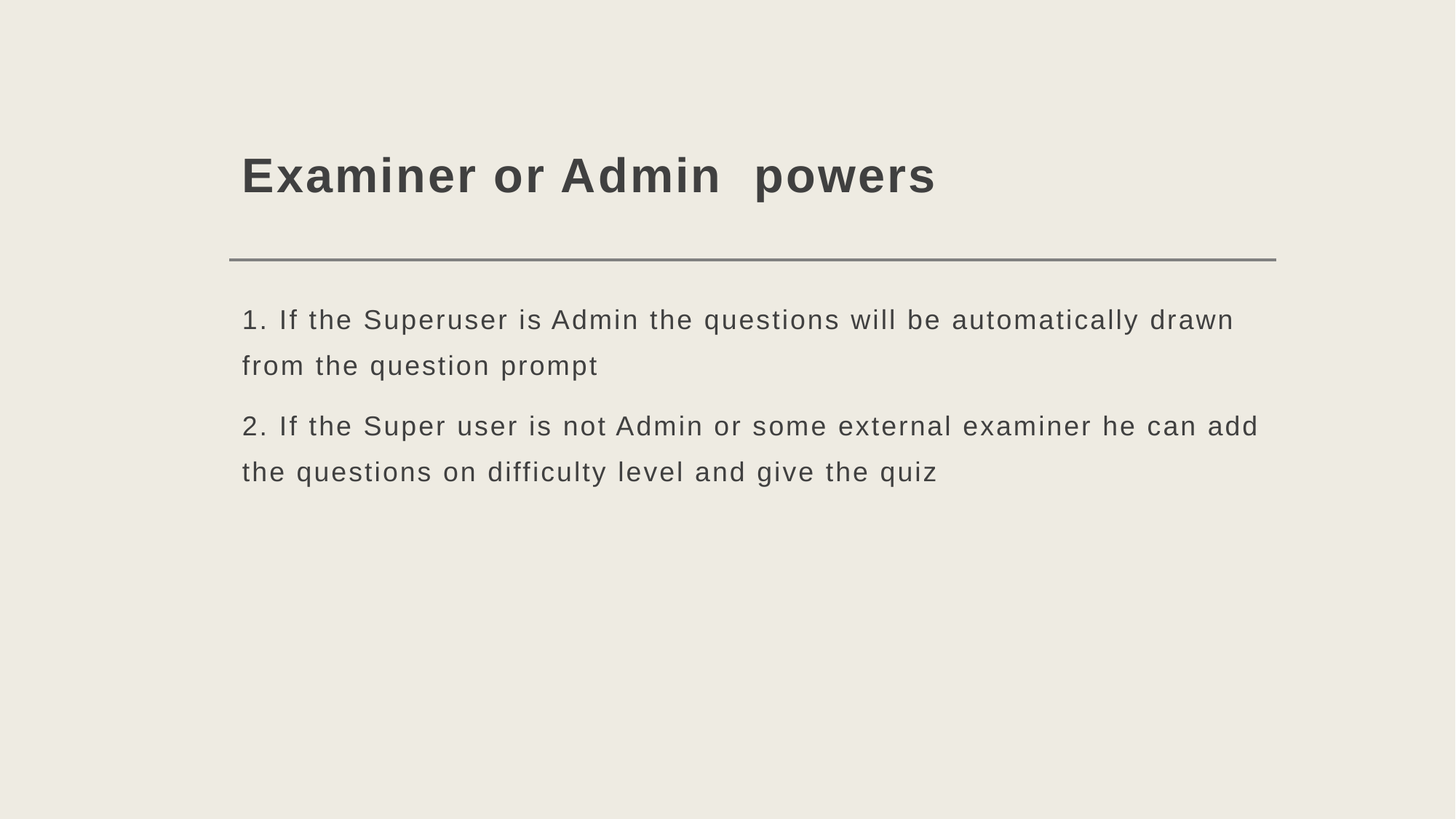

# Examiner or Admin  powers
1. If the Superuser is Admin the questions will be automatically drawn from the question prompt
2. If the Super user is not Admin or some external examiner he can add the questions on difficulty level and give the quiz